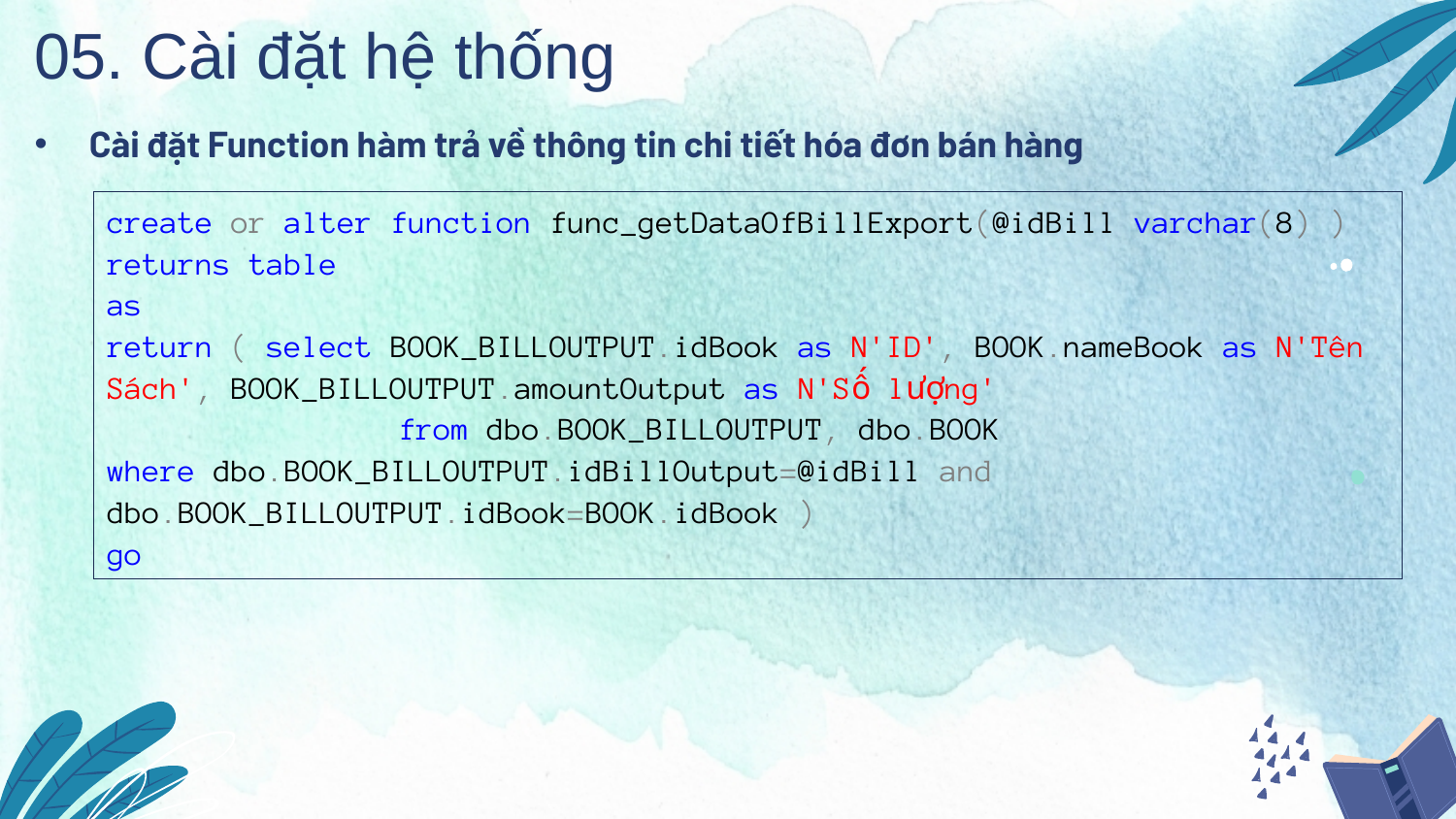

05. Cài đặt hệ thống
Cài đặt Function hàm trả về thông tin chi tiết hóa đơn bán hàng
create or alter function func_getDataOfBillExport(@idBill varchar(8) )
returns table
as
return ( select BOOK_BILLOUTPUT.idBook as N'ID', BOOK.nameBook as N'Tên Sách', BOOK_BILLOUTPUT.amountOutput as N'Số lượng'
		from dbo.BOOK_BILLOUTPUT, dbo.BOOK
where dbo.BOOK_BILLOUTPUT.idBillOutput=@idBill and dbo.BOOK_BILLOUTPUT.idBook=BOOK.idBook )
go